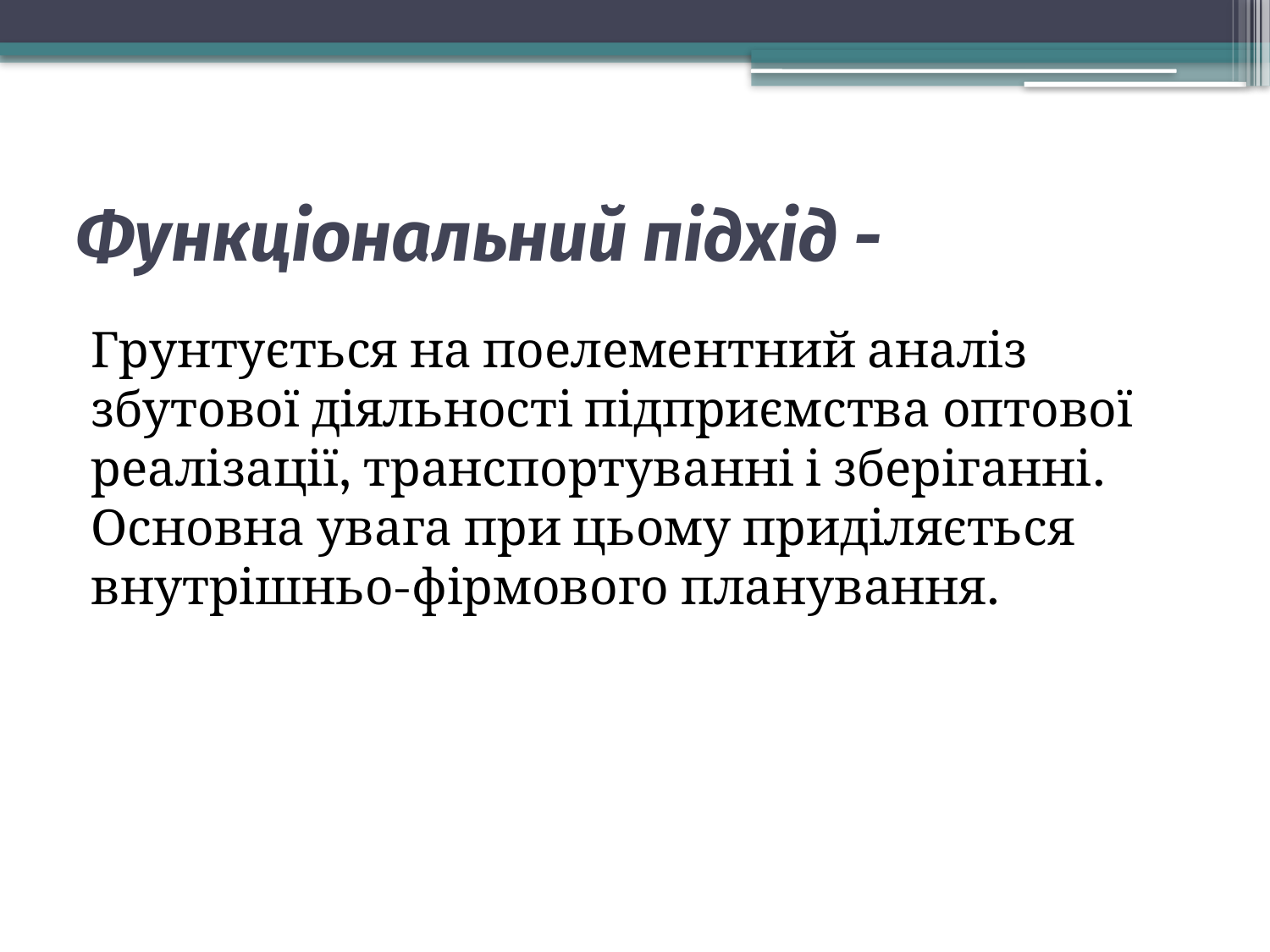

# Функціональний підхід -
Грунтується на поелементний аналіз збутової діяльності підприємства оптової реалізації, транспортуванні і зберіганні. Основна увага при цьому приділяється внутрішньо-фірмового планування.